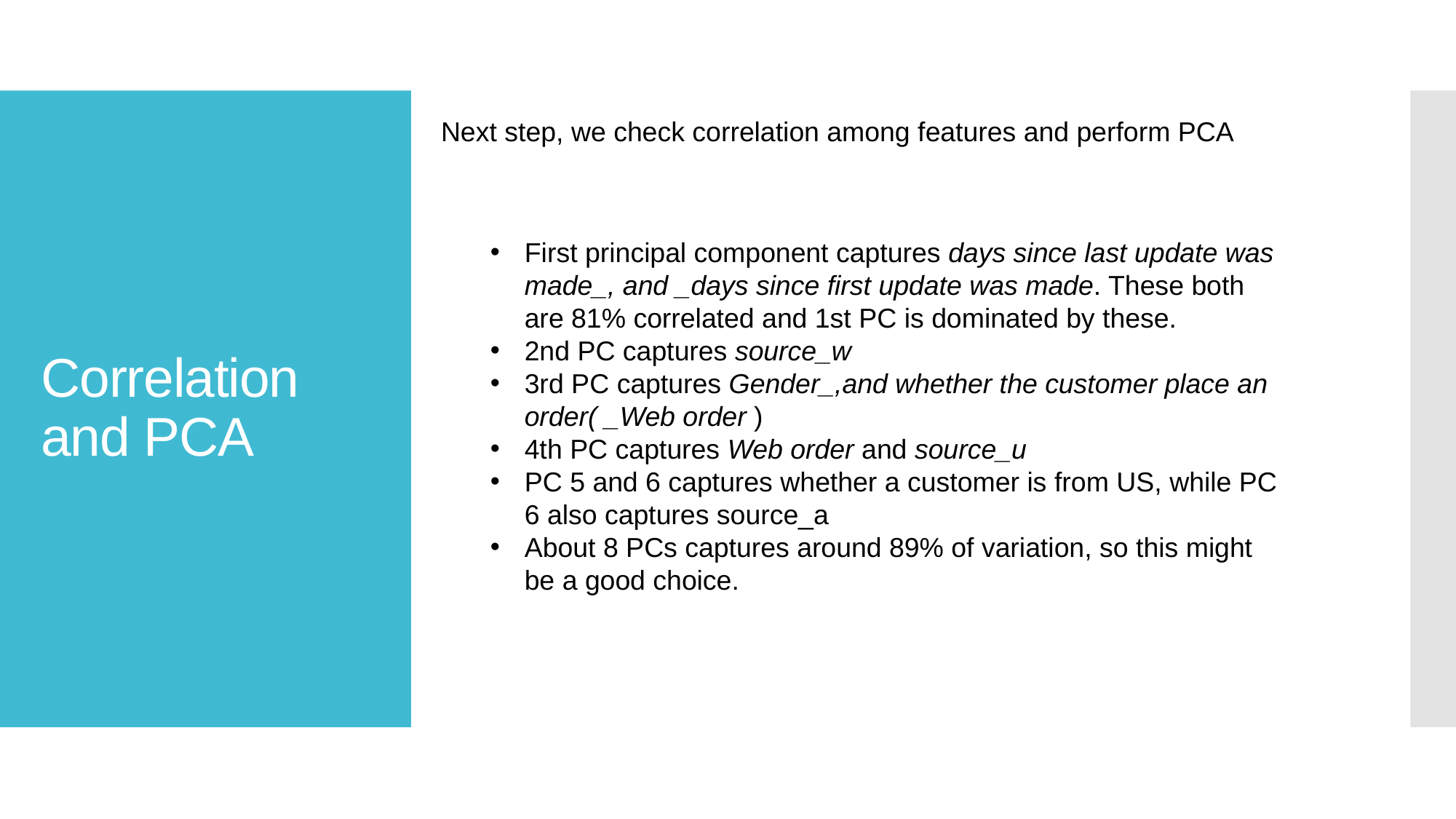

Next step, we check correlation among features and perform PCA
# Correlation and PCA
First principal component captures days since last update was made_, and _days since first update was made. These both are 81% correlated and 1st PC is dominated by these.
2nd PC captures source_w
3rd PC captures Gender_,and whether the customer place an order( _Web order )
4th PC captures Web order and source_u
PC 5 and 6 captures whether a customer is from US, while PC 6 also captures source_a
About 8 PCs captures around 89% of variation, so this might be a good choice.